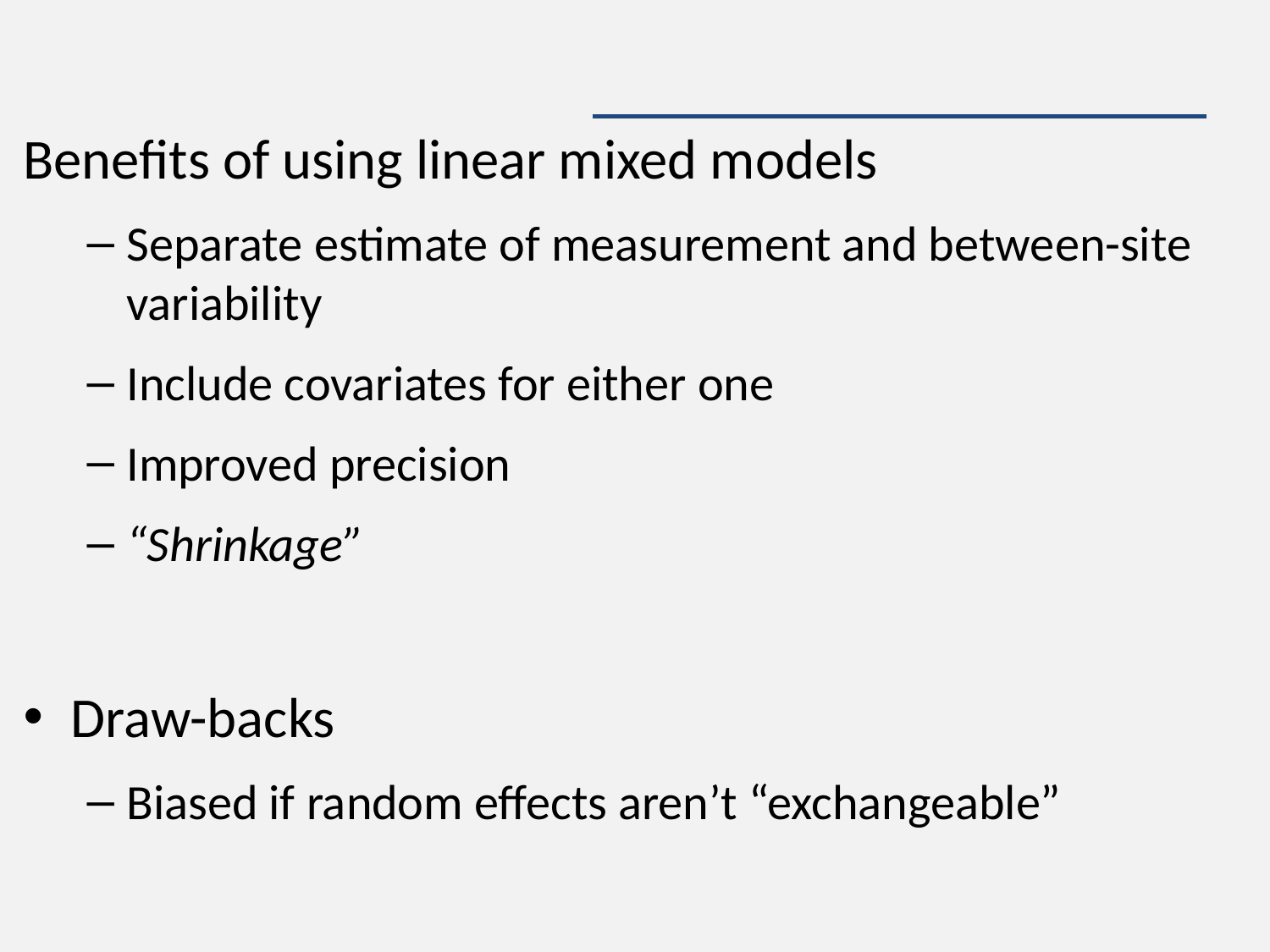

#
Benefits of using linear mixed models
Separate estimate of measurement and between-site variability
Include covariates for either one
Improved precision
“Shrinkage”

Draw-backs
Biased if random effects aren’t “exchangeable”